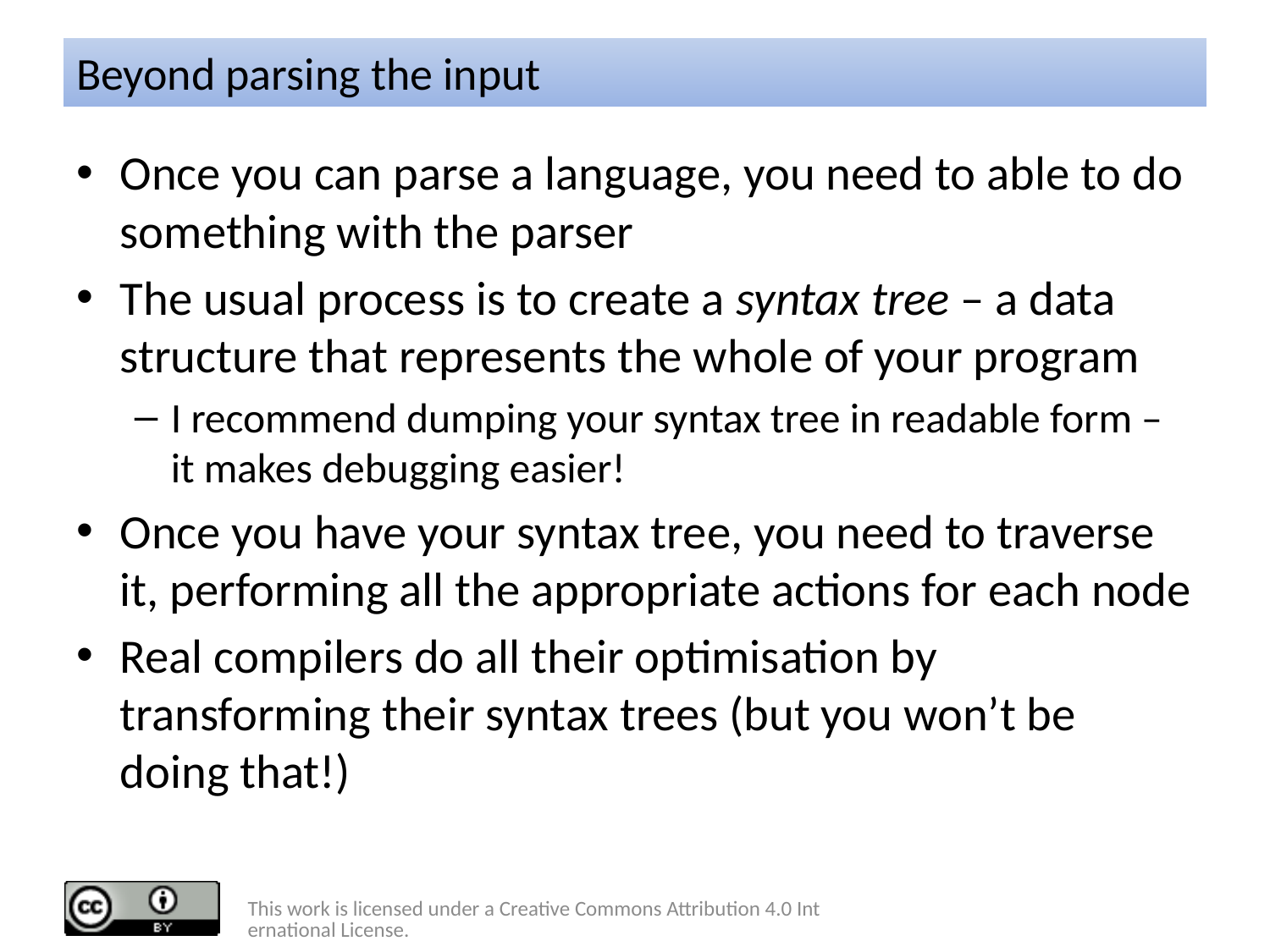

# Beyond parsing the input
Once you can parse a language, you need to able to do something with the parser
The usual process is to create a syntax tree – a data structure that represents the whole of your program
I recommend dumping your syntax tree in readable form – it makes debugging easier!
Once you have your syntax tree, you need to traverse it, performing all the appropriate actions for each node
Real compilers do all their optimisation by transforming their syntax trees (but you won’t be doing that!)

This work is licensed under a Creative Commons Attribution 4.0 International License.